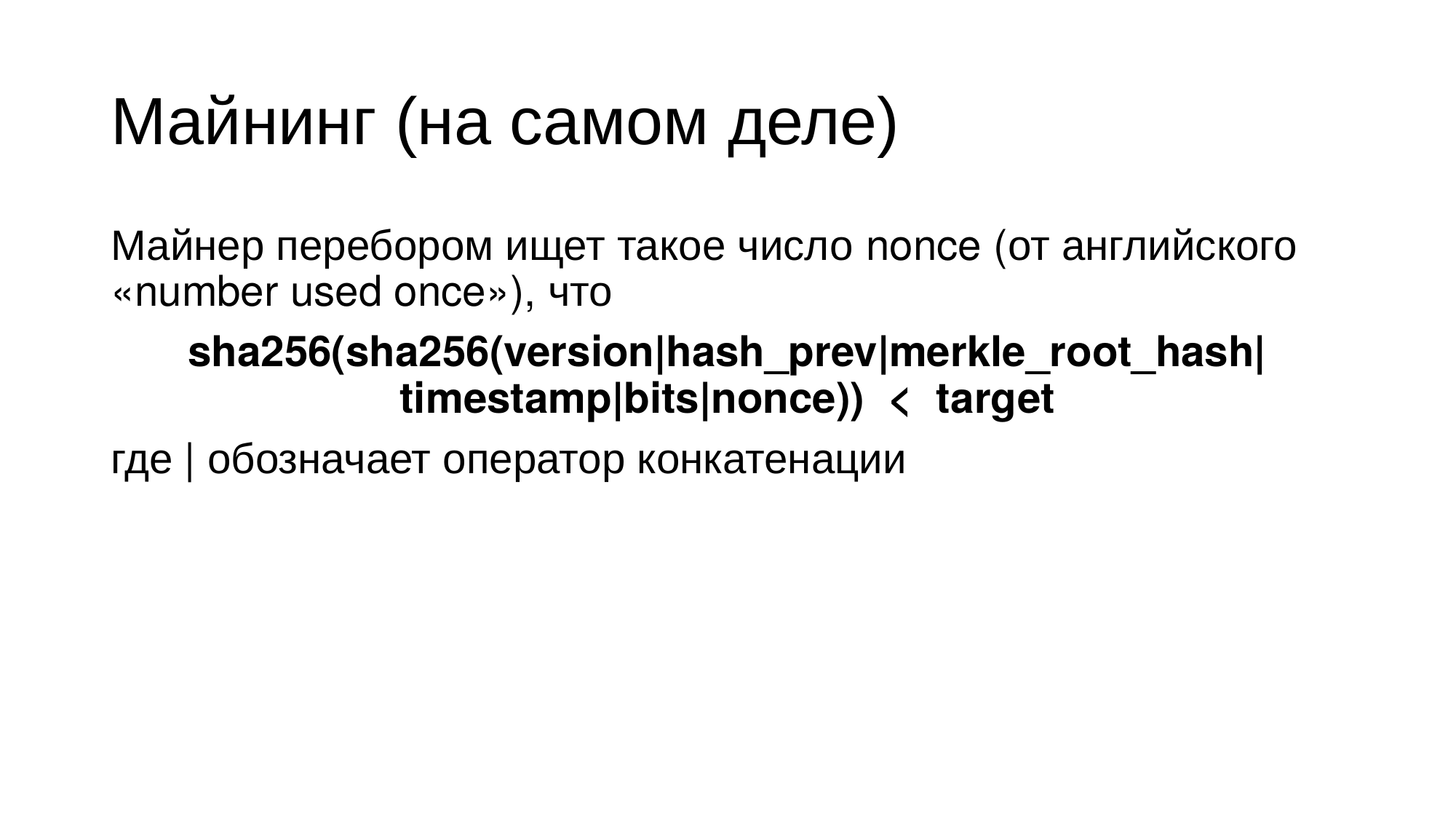

# Майнинг (на самом деле)
Майнер перебором ищет такое число nonce (от английского «number used once»), что
sha256(sha256(version|hash_prev|merkle_root_hash|timestamp|bits|nonce))  <  target
где | обозначает оператор конкатенации